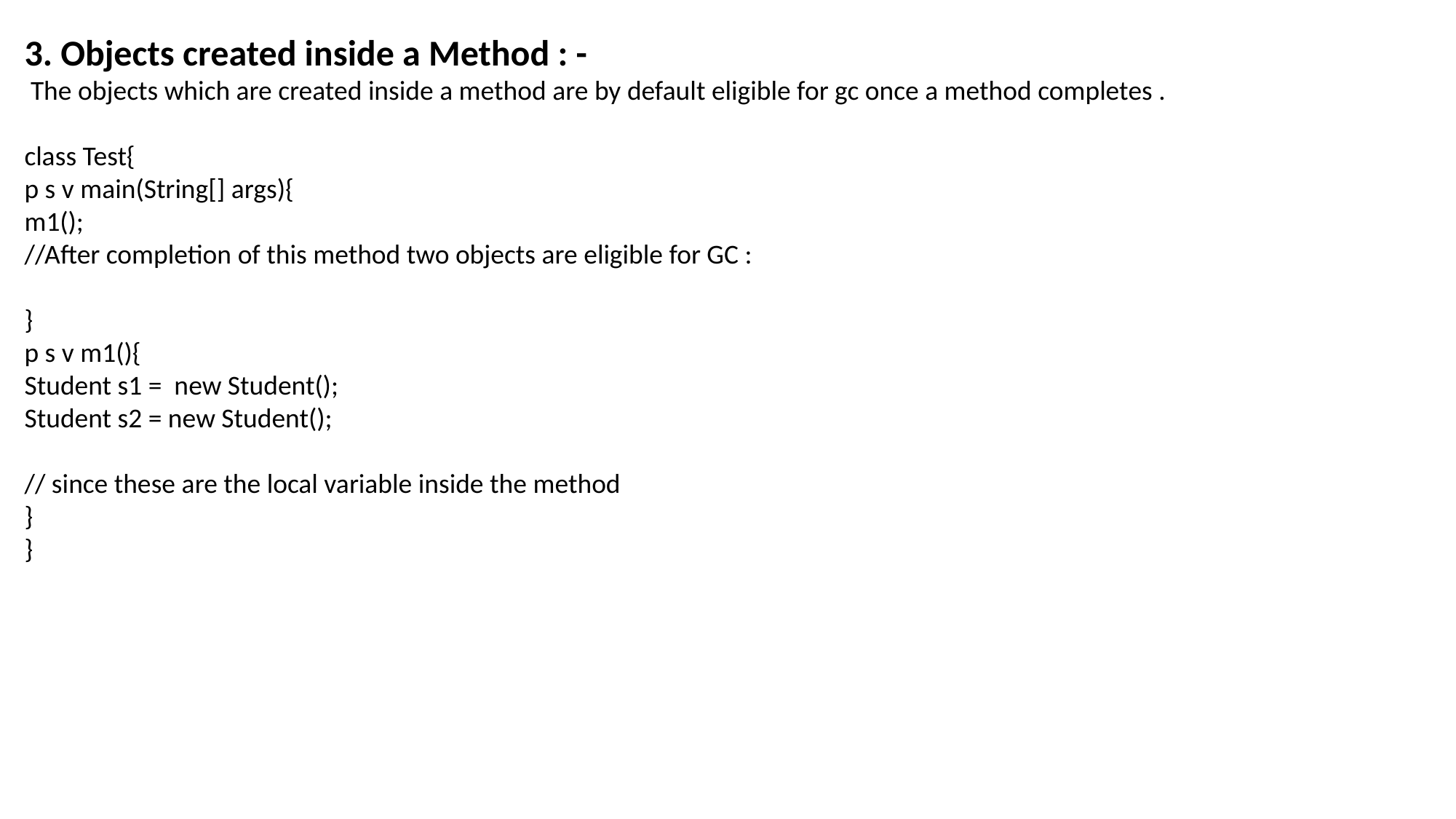

3. Objects created inside a Method : -
 The objects which are created inside a method are by default eligible for gc once a method completes .

class Test{
p s v main(String[] args){
m1();
//After completion of this method two objects are eligible for GC :

}
p s v m1(){
Student s1 =  new Student();
Student s2 = new Student();

// since these are the local variable inside the method
}
}